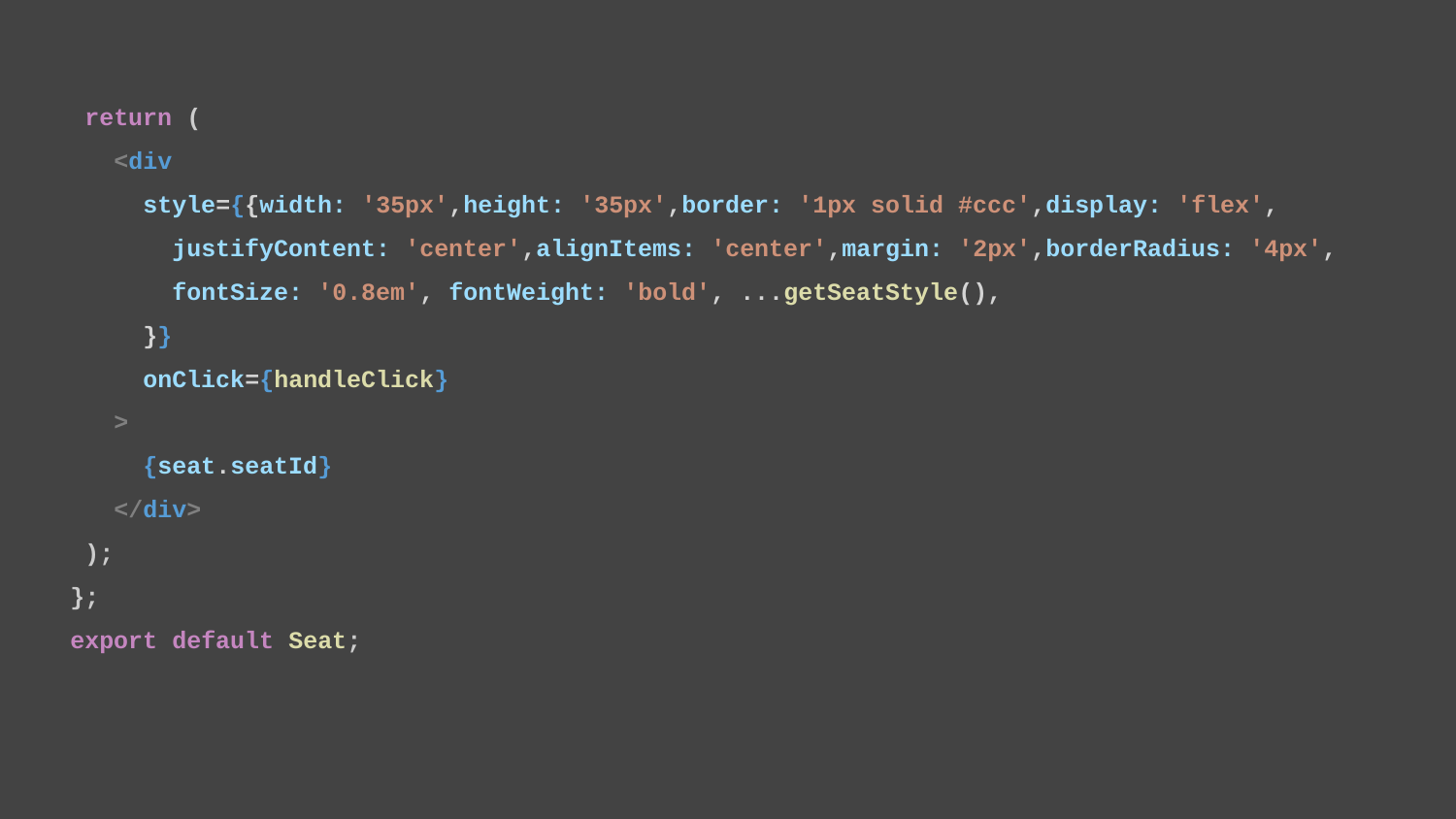

return (
   <div
     style={{width: '35px',height: '35px',border: '1px solid #ccc',display: 'flex',
       justifyContent: 'center',alignItems: 'center',margin: '2px',borderRadius: '4px',
       fontSize: '0.8em', fontWeight: 'bold', ...getSeatStyle(),
     }}
     onClick={handleClick}
   >
     {seat.seatId}
   </div>
 );
};
export default Seat;